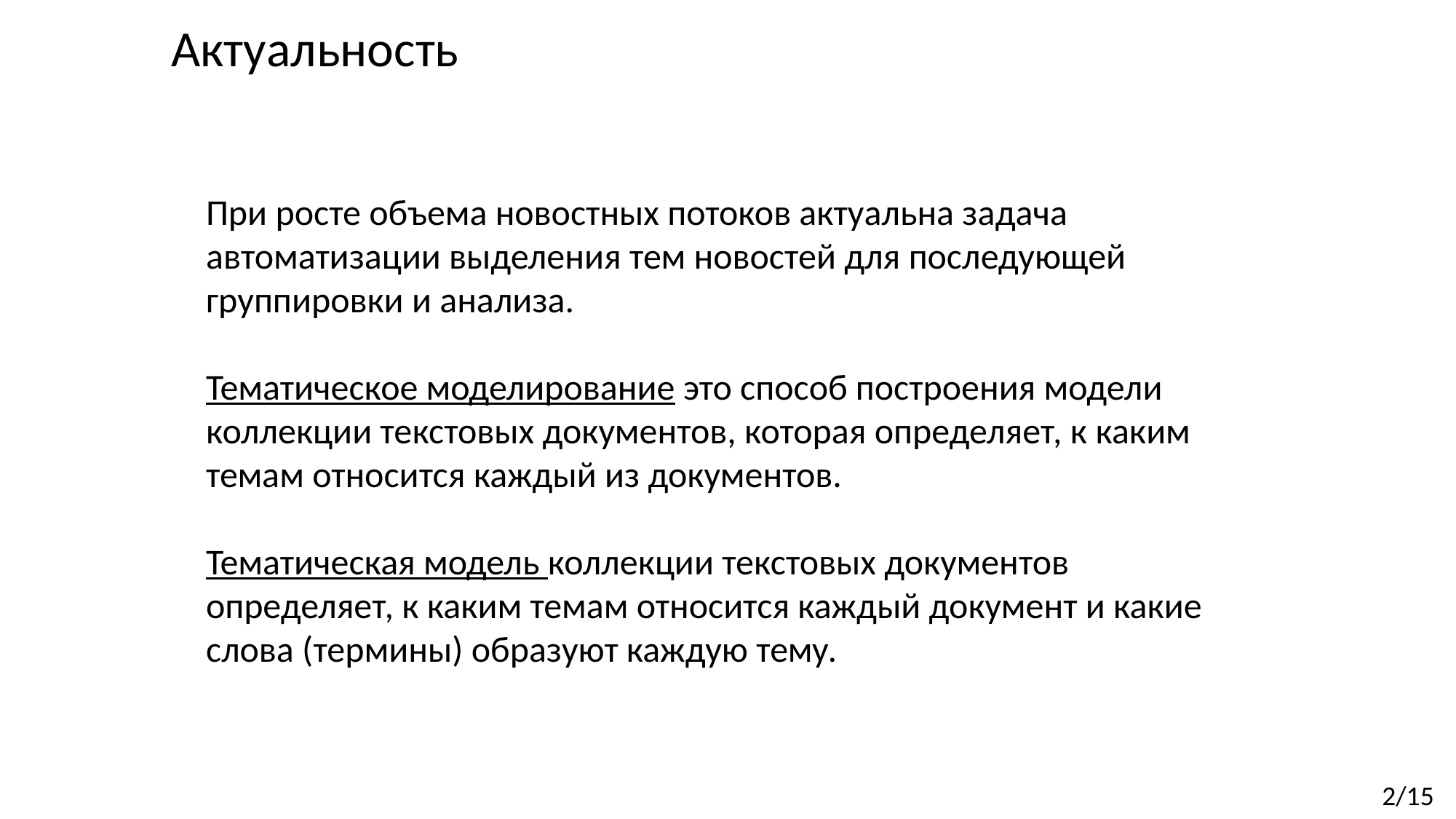

Актуальность
При росте объема новостных потоков актуальна задача автоматизации выделения тем новостей для последующей группировки и анализа.

Тематическое моделирование это способ построения модели коллекции текстовых документов, которая определяет, к каким темам относится каждый из документов.

Тематическая модель коллекции текстовых документов определяет, к каким темам относится каждый документ и какие слова (термины) образуют каждую тему.
2/15